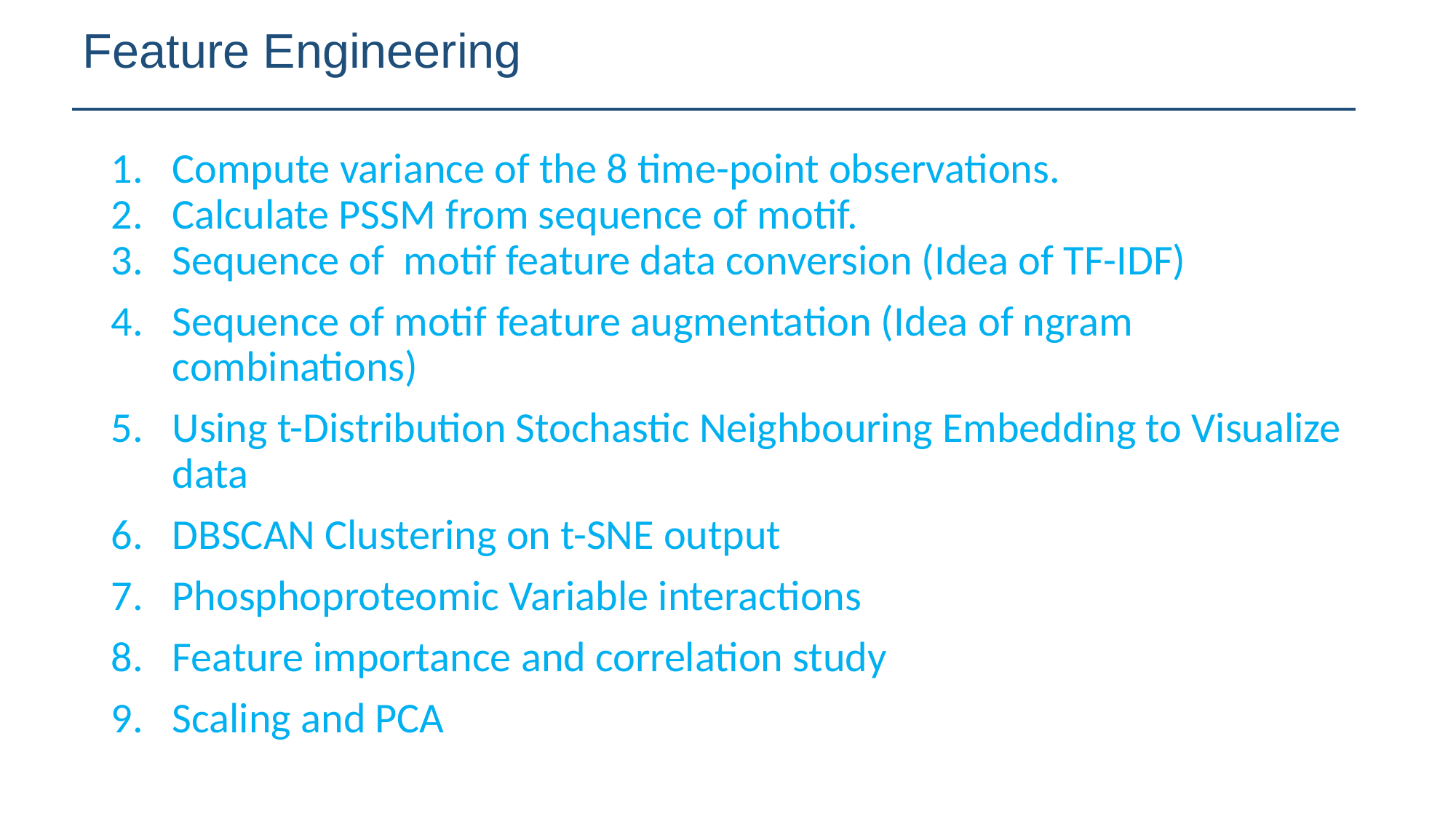

# Feature Engineering
Compute variance of the 8 time-point observations.
Calculate PSSM from sequence of motif.
Sequence of  motif feature data conversion (Idea of TF-IDF)
Sequence of motif feature augmentation (Idea of ngram combinations)
Using t-Distribution Stochastic Neighbouring Embedding to Visualize data
DBSCAN Clustering on t-SNE output
Phosphoproteomic Variable interactions
Feature importance and correlation study
Scaling and PCA